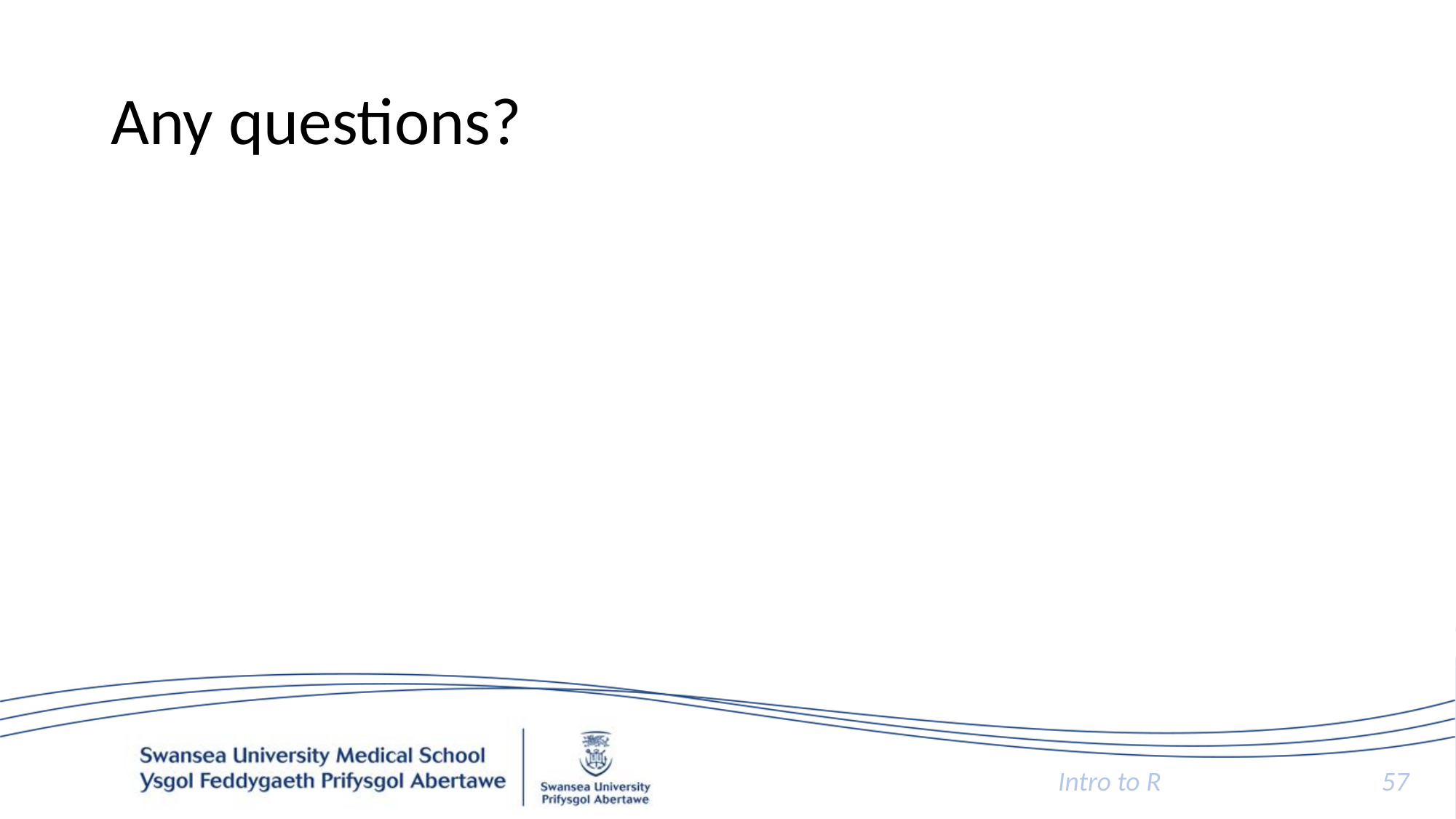

# Any questions?
Intro to R
57